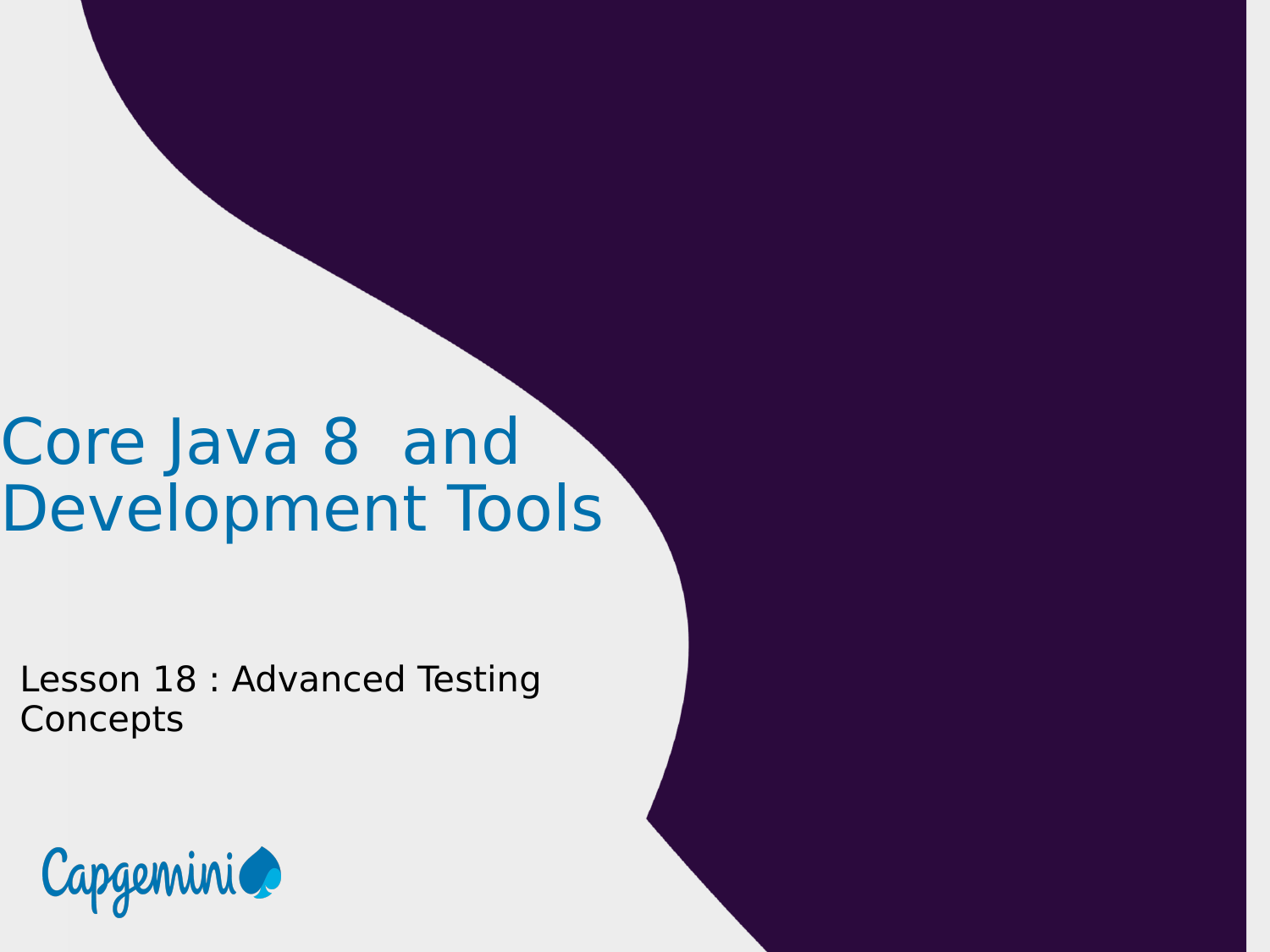

Core Java 8  and Development Tools
Lesson 18 : Advanced Testing Concepts